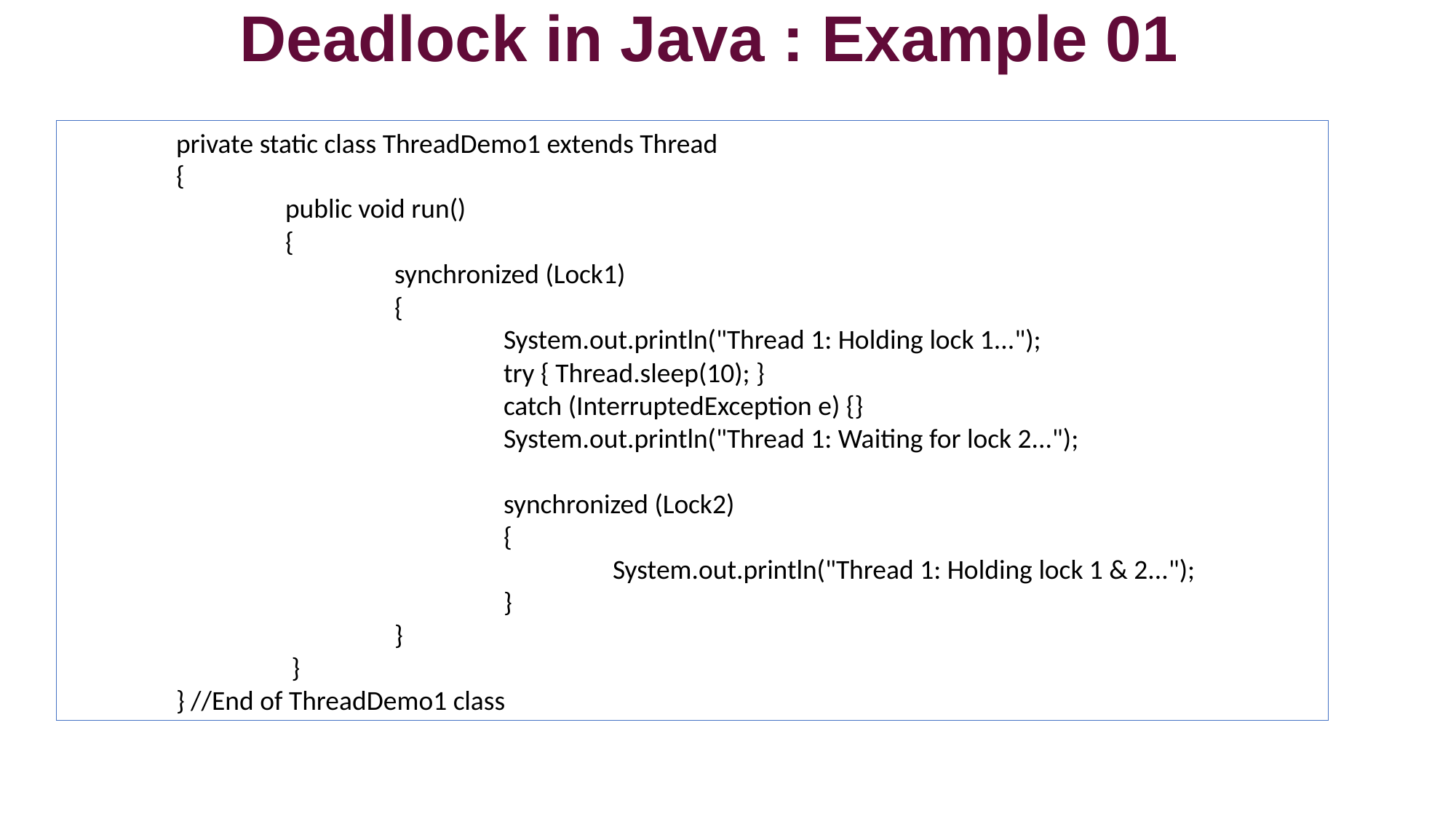

# Deadlock in Java : Example 01
	private static class ThreadDemo1 extends Thread
	{
      		public void run()
		{
         			synchronized (Lock1)
			{
            				System.out.println("Thread 1: Holding lock 1...");
                 				try { Thread.sleep(10); }
            				catch (InterruptedException e) {}
            				System.out.println("Thread 1: Waiting for lock 2...");

            				synchronized (Lock2)
				{
               					System.out.println("Thread 1: Holding lock 1 & 2...");
            				}
         			}
     		 }
   	} //End of ThreadDemo1 class